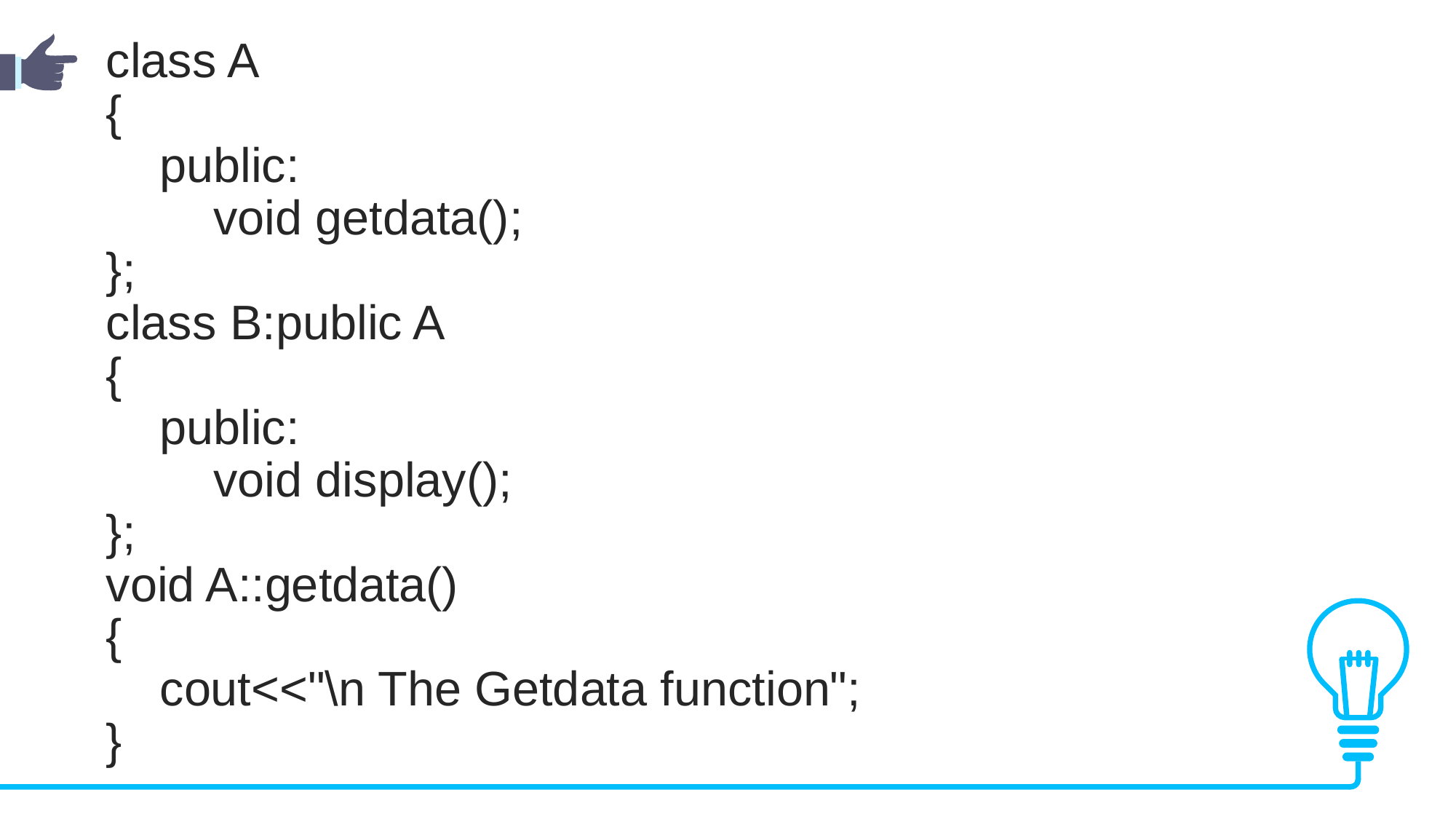

class A
{
    public:
        void getdata();
};
class B:public A
{
    public:
        void display();
};
void A::getdata()
{
    cout<<"\n The Getdata function";
}